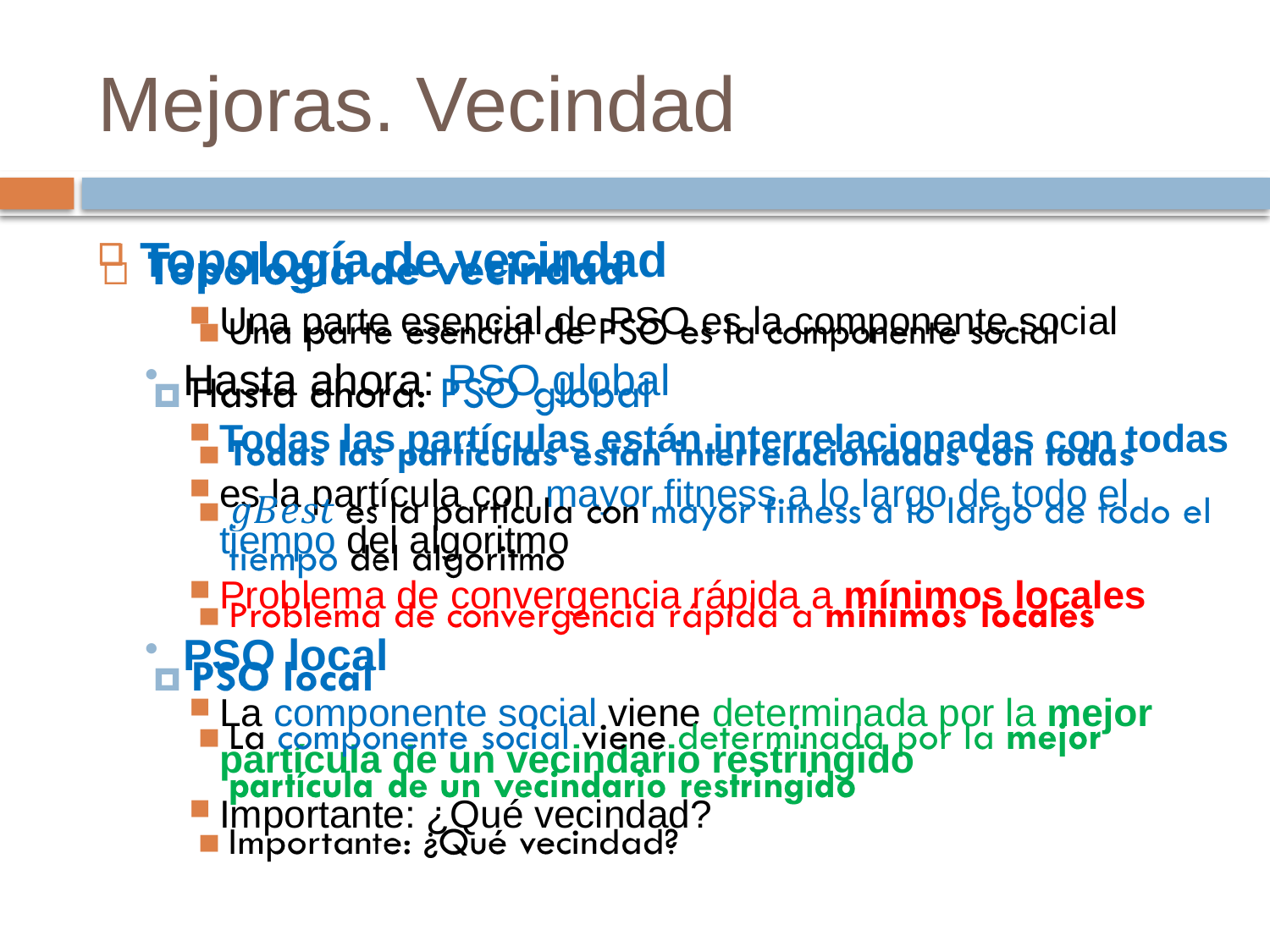

Mejoras. Vecindad
Topología de vecindad
Una parte esencial de PSO es la componente social
Hasta ahora: PSO global
Todas las partículas están interrelacionadas con todas
es la partícula con mayor fitness a lo largo de todo el tiempo del algoritmo
Problema de convergencia rápida a mínimos locales
PSO local
La componente social viene determinada por la mejor partícula de un vecindario restringido
Importante: ¿Qué vecindad?